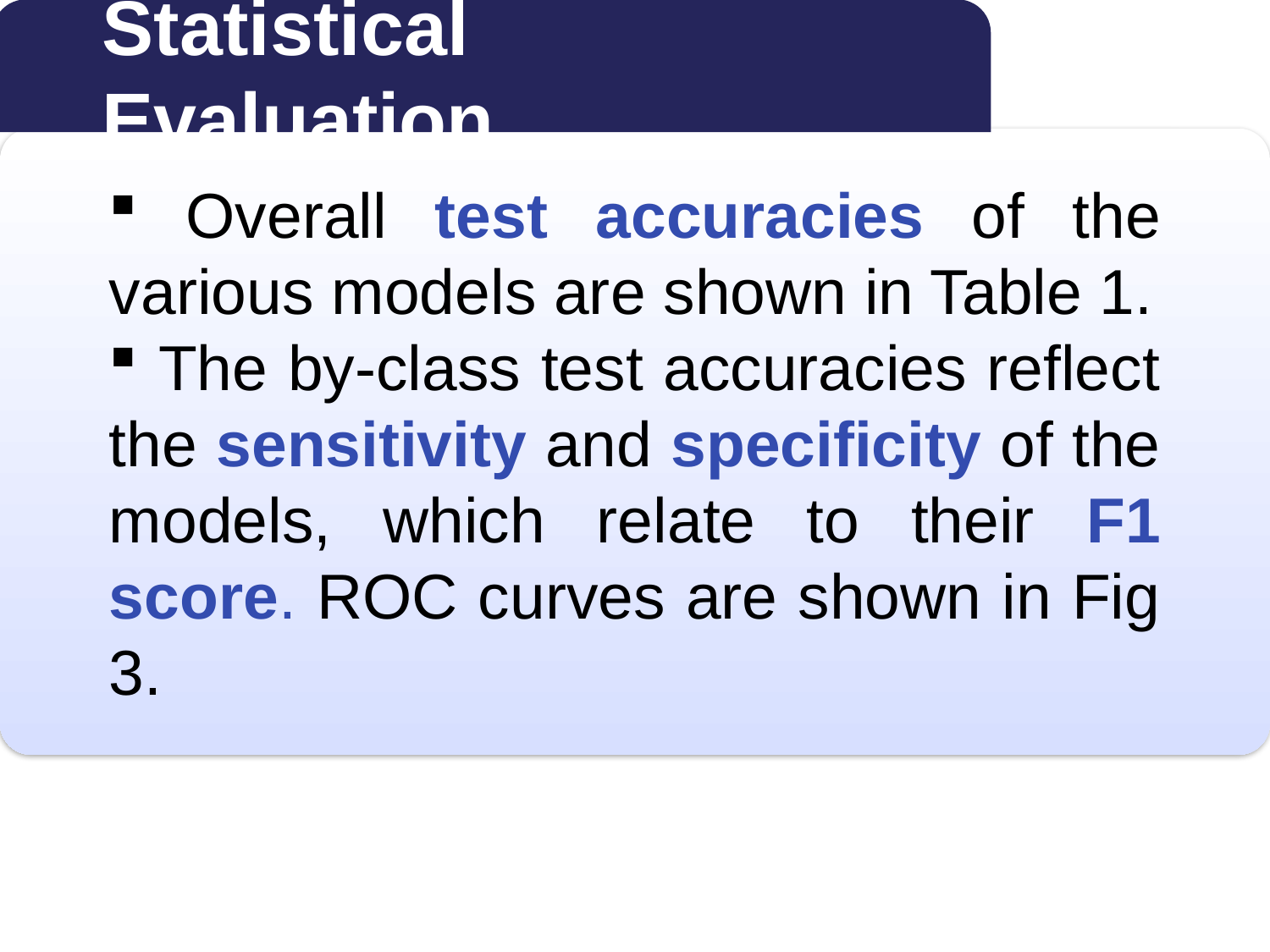

Statistical Evaluation
 Overall test accuracies of the various models are shown in Table 1.
 The by-class test accuracies reflect the sensitivity and specificity of the models, which relate to their F1 score. ROC curves are shown in Fig 3.